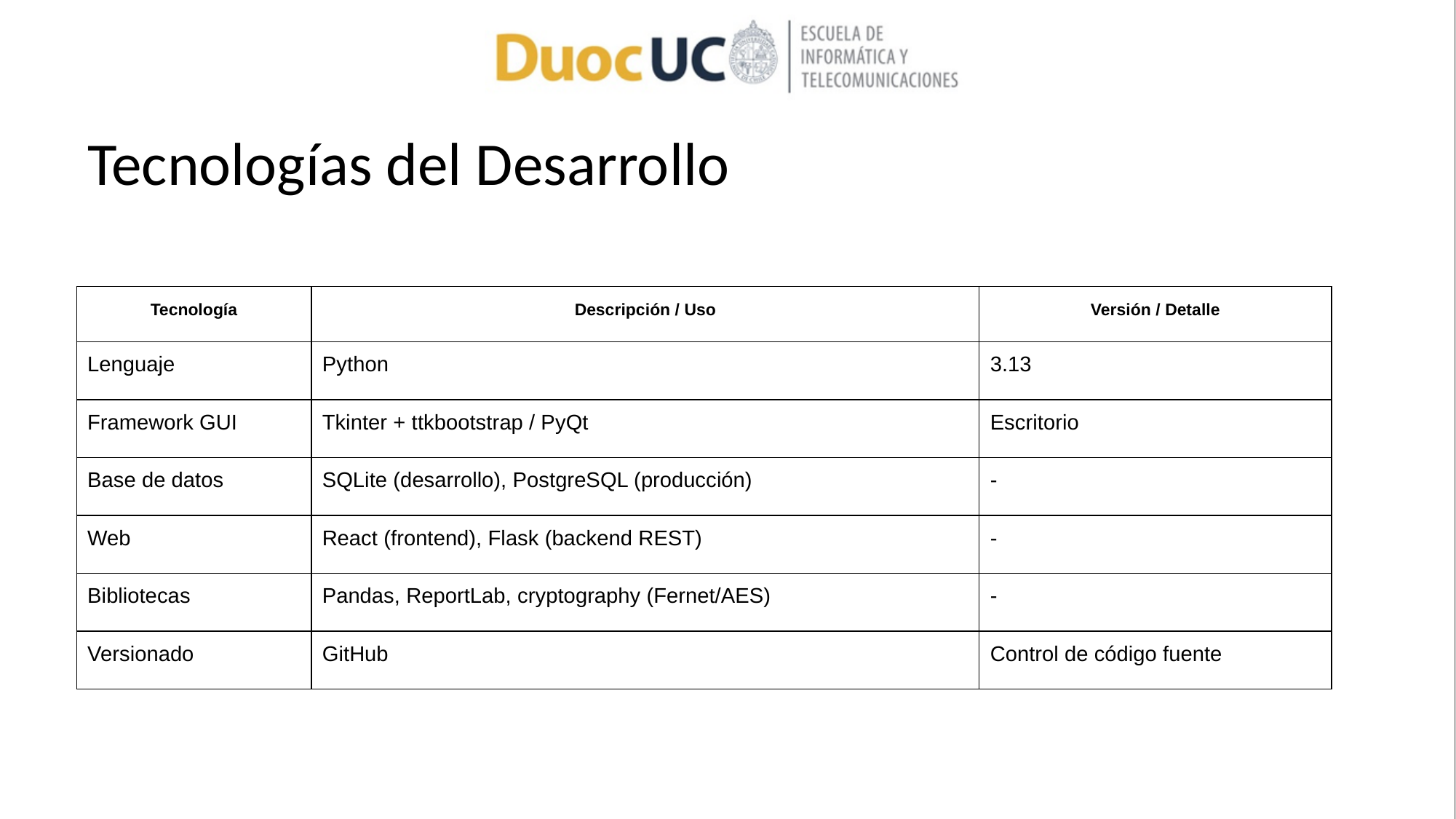

# Tecnologías del Desarrollo
| Tecnología | Descripción / Uso | Versión / Detalle |
| --- | --- | --- |
| Lenguaje | Python | 3.13 |
| Framework GUI | Tkinter + ttkbootstrap / PyQt | Escritorio |
| Base de datos | SQLite (desarrollo), PostgreSQL (producción) | - |
| Web | React (frontend), Flask (backend REST) | - |
| Bibliotecas | Pandas, ReportLab, cryptography (Fernet/AES) | - |
| Versionado | GitHub | Control de código fuente |